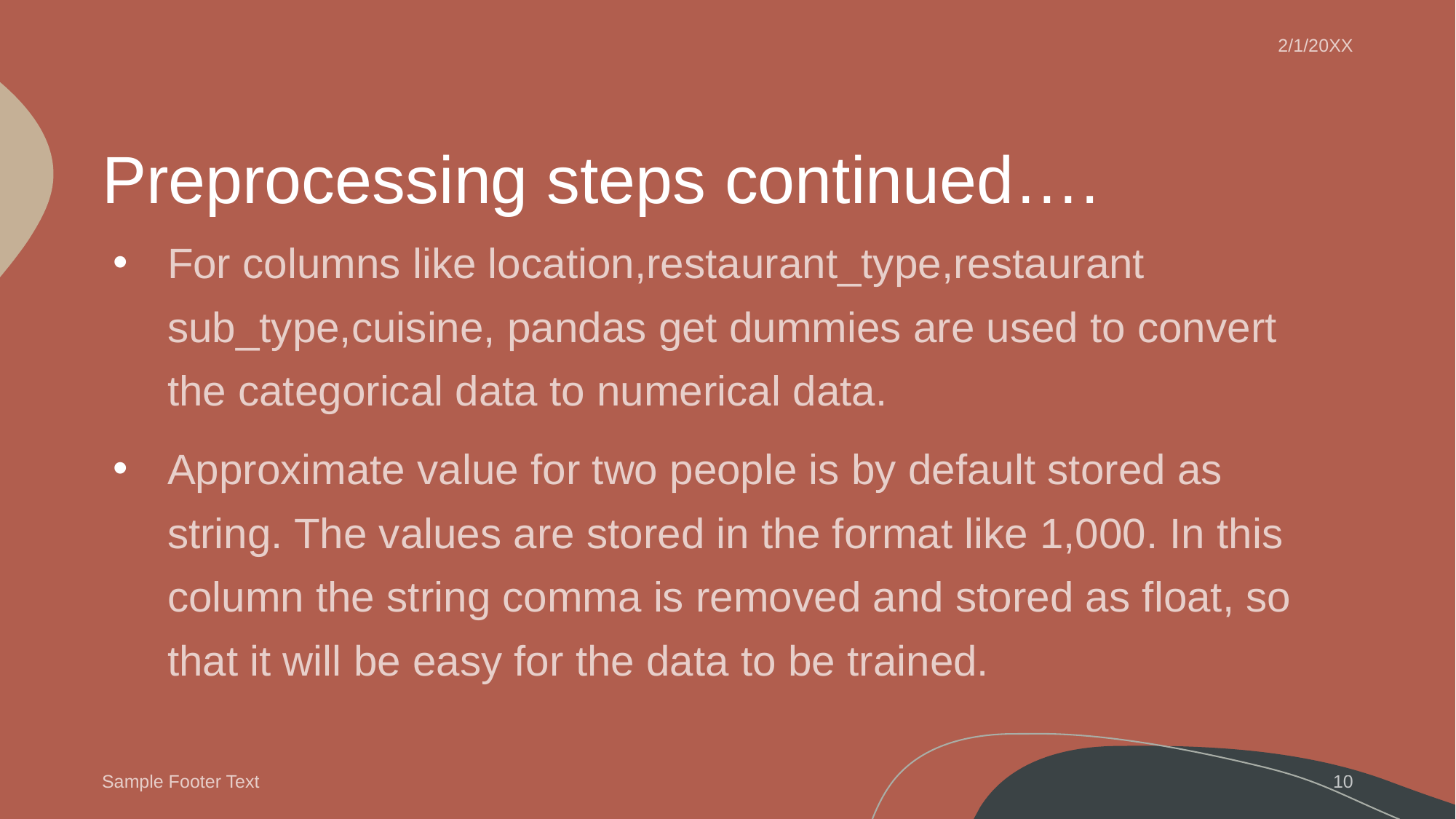

2/1/20XX
# Preprocessing steps continued….
For columns like location,restaurant_type,restaurant sub_type,cuisine, pandas get dummies are used to convert the categorical data to numerical data.
Approximate value for two people is by default stored as string. The values are stored in the format like 1,000. In this column the string comma is removed and stored as float, so that it will be easy for the data to be trained.
Sample Footer Text
10